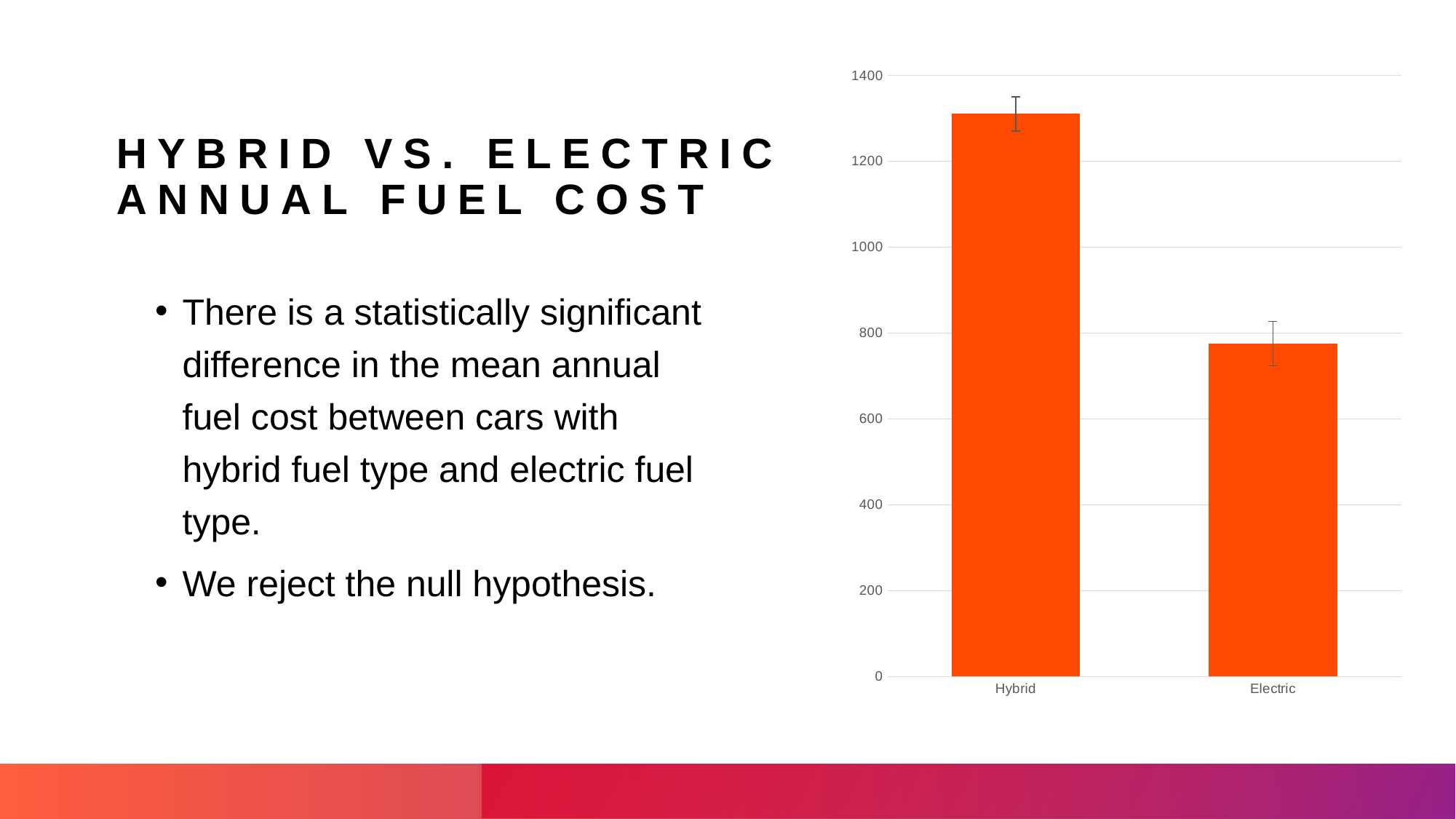

Hybrid vs. Electric Annual Fuel Cost

### Chart

| Category |  |
|---|---|
| Hybrid | 1310.4735883424407 |
| Electric | 775.5639097744361 |
There is a statistically significant difference in the mean annual fuel cost between cars with hybrid fuel type and electric fuel type.
We reject the null hypothesis.